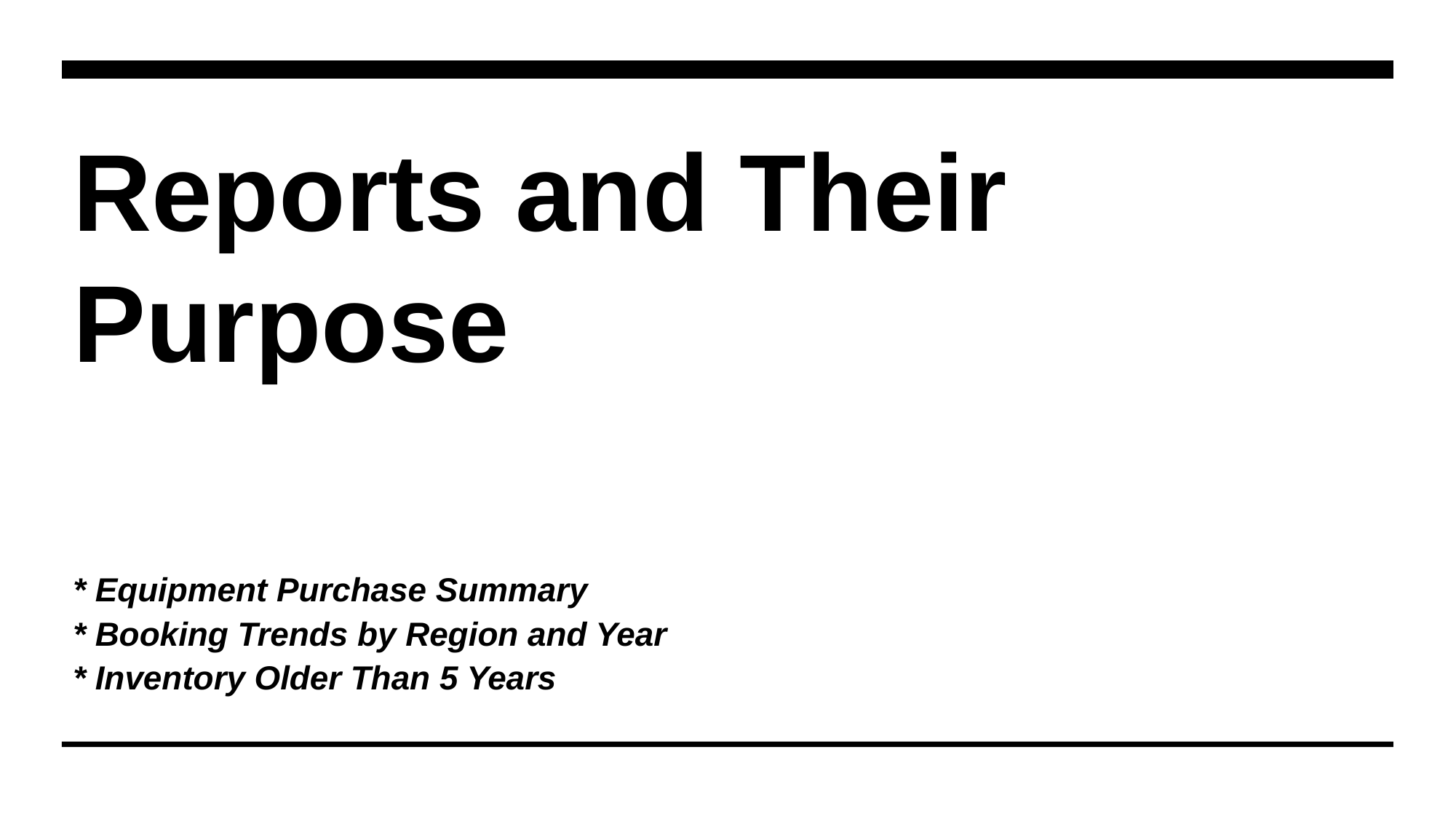

# Reports and Their Purpose
* Equipment Purchase Summary
* Booking Trends by Region and Year
* Inventory Older Than 5 Years